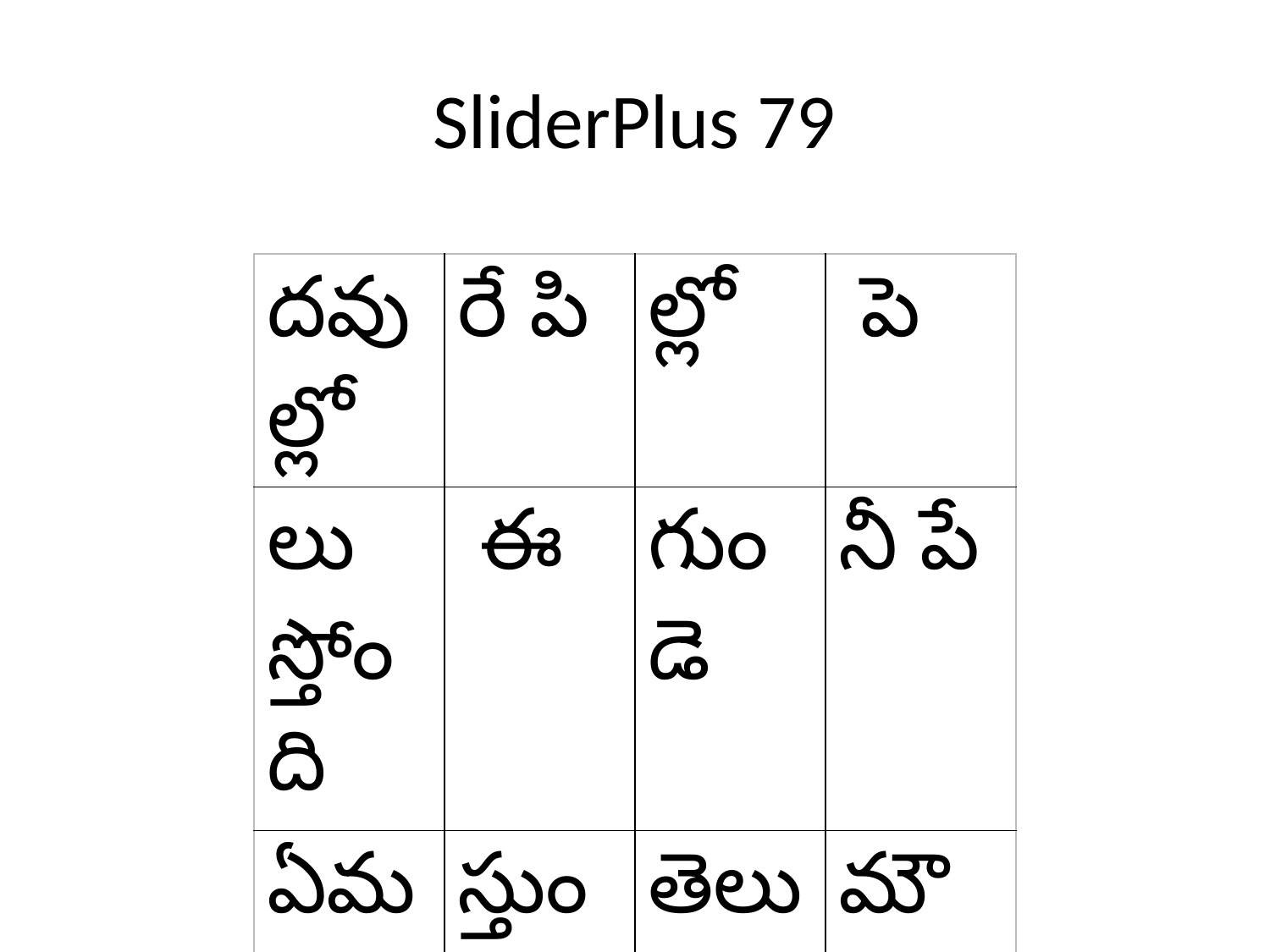

# SliderPlus 79
| దవుల్లో | రే పి | ల్లో | పె |
| --- | --- | --- | --- |
| లుస్తోంది | ఈ | గుండె | నీ పే |
| ఏముం | స్తుంది | తెలు | మౌనం |
| ల్లో | కళ్ల | దో |  |